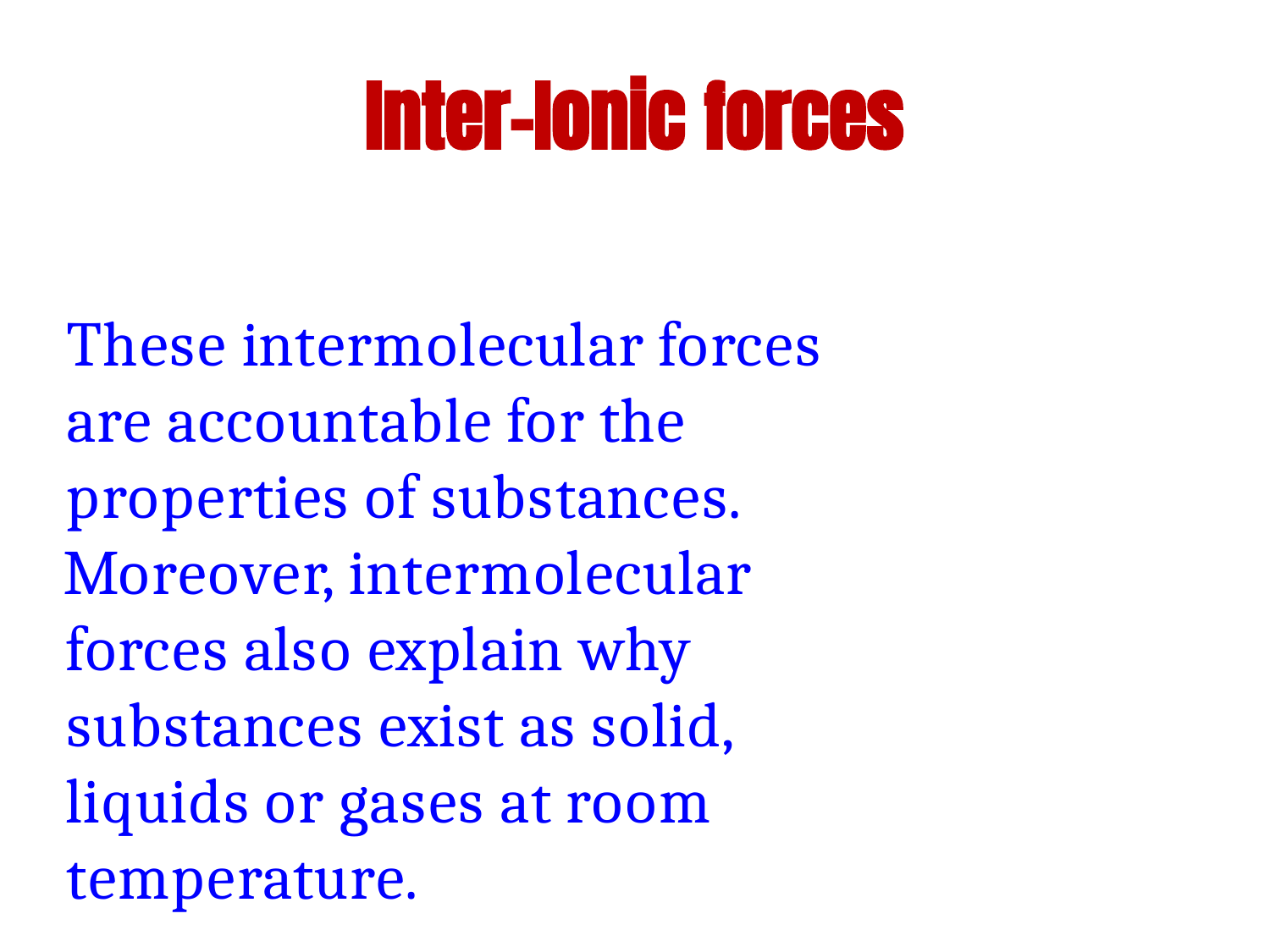

# Inter-Ionic forces
These intermolecular forces are accountable for the properties of substances. Moreover, intermolecular forces also explain why substances exist as solid, liquids or gases at room temperature.